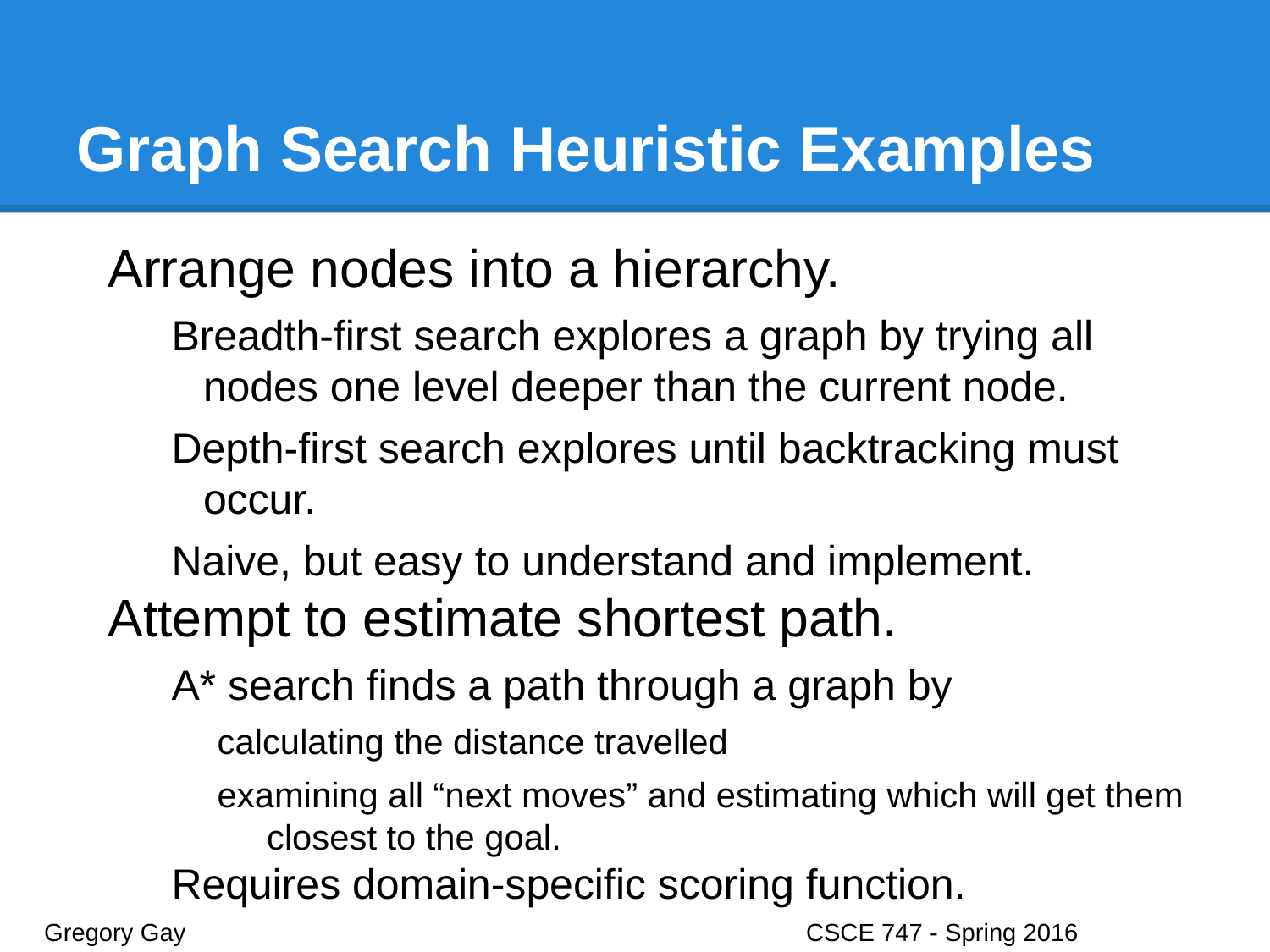

# Graph Search Heuristic Examples
Arrange nodes into a hierarchy.
Breadth-first search explores a graph by trying all nodes one level deeper than the current node.
Depth-first search explores until backtracking must occur.
Naive, but easy to understand and implement.
Attempt to estimate shortest path.
A* search finds a path through a graph by
calculating the distance travelled
examining all “next moves” and estimating which will get them closest to the goal.
Requires domain-specific scoring function.
Gregory Gay					CSCE 747 - Spring 2016							6